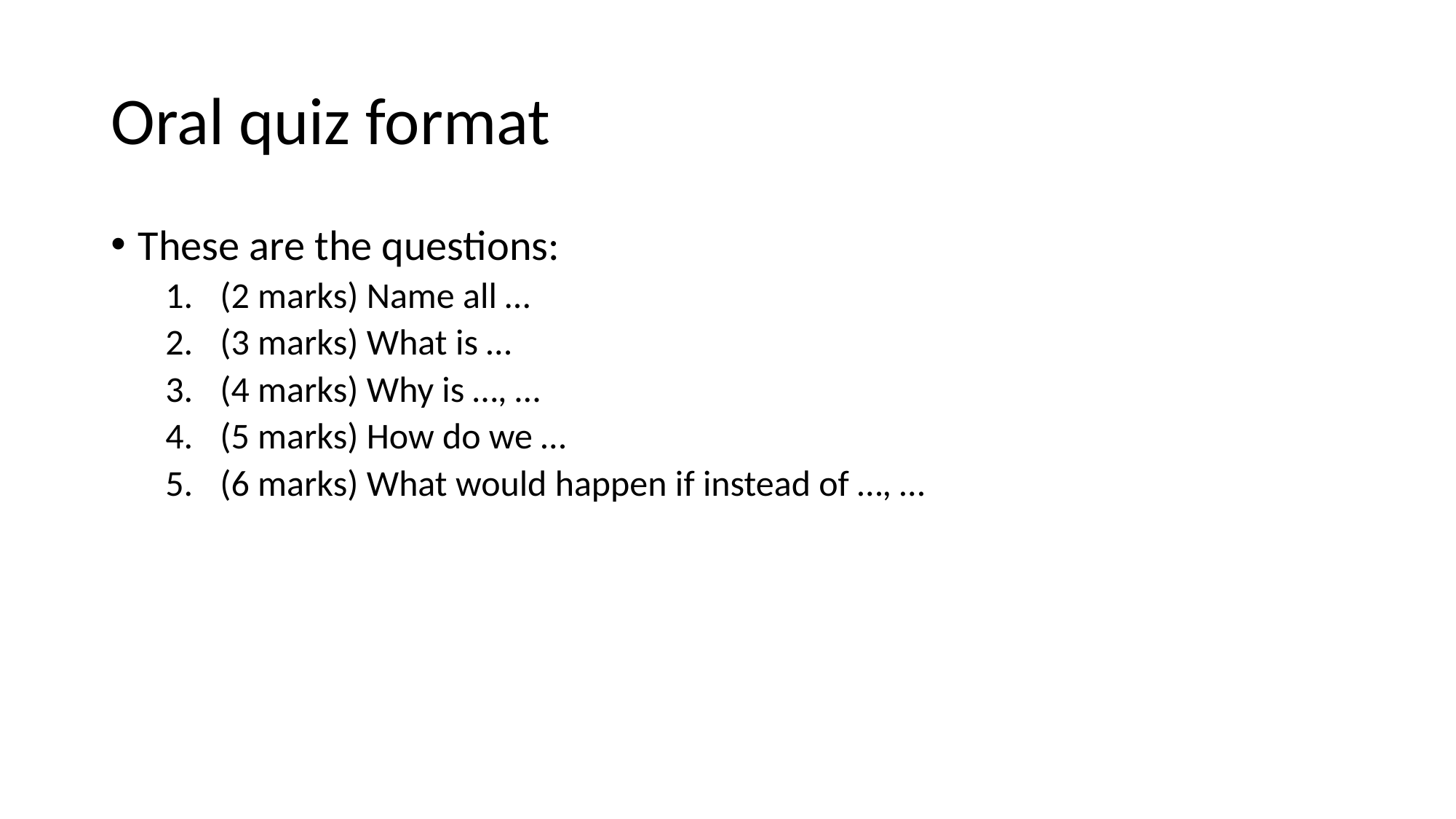

# Oral quiz format
These are the questions:
(2 marks) Name all …
(3 marks) What is …
(4 marks) Why is …, …
(5 marks) How do we …
(6 marks) What would happen if instead of …, …